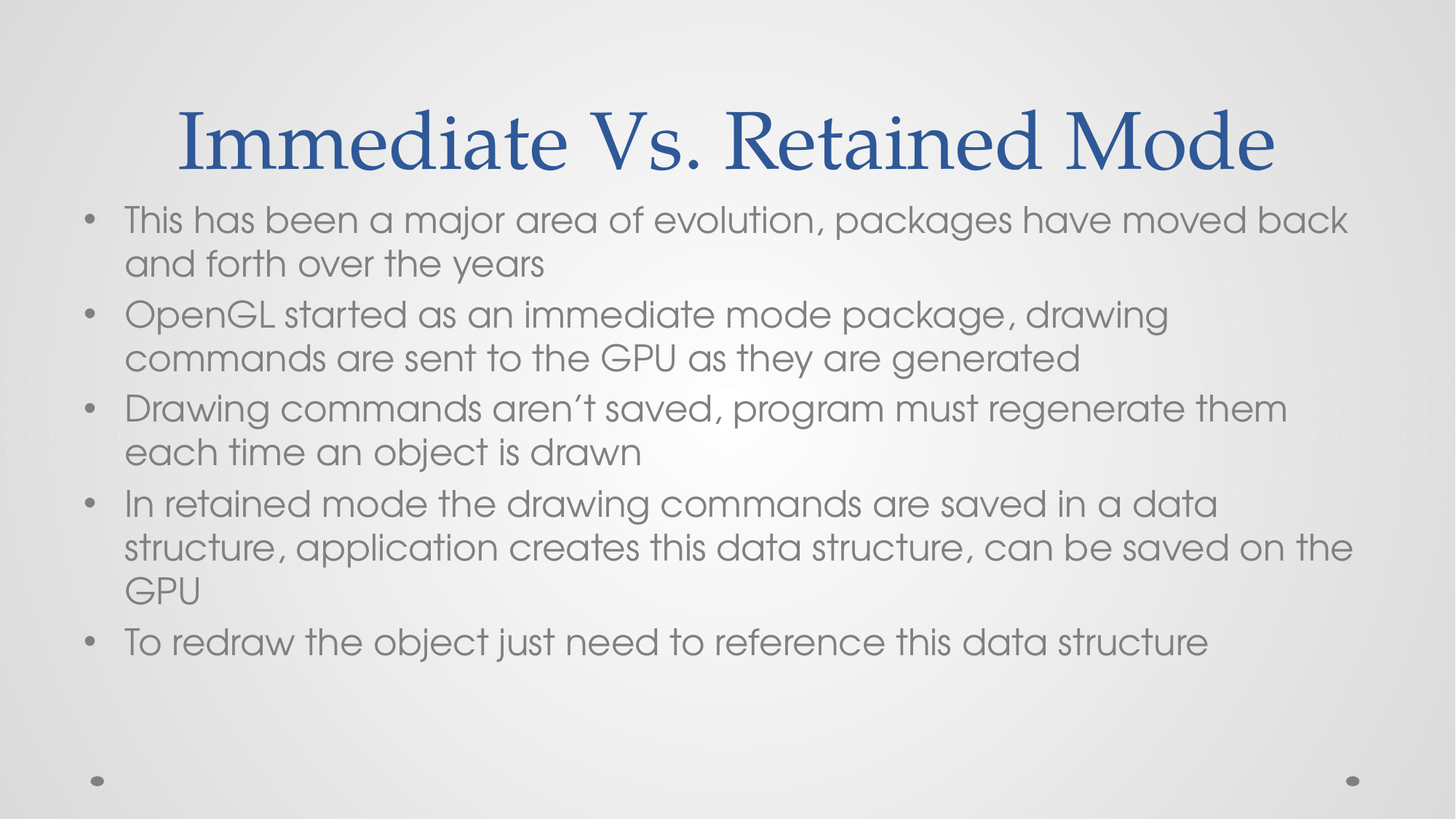

# Immediate Vs. Retained Mode
This has been a major area of evolution, packages have moved back and forth over the years
OpenGL started as an immediate mode package, drawing commands are sent to the GPU as they are generated
Drawing commands aren’t saved, program must regenerate them each time an object is drawn
In retained mode the drawing commands are saved in a data structure, application creates this data structure, can be saved on the GPU
To redraw the object just need to reference this data structure